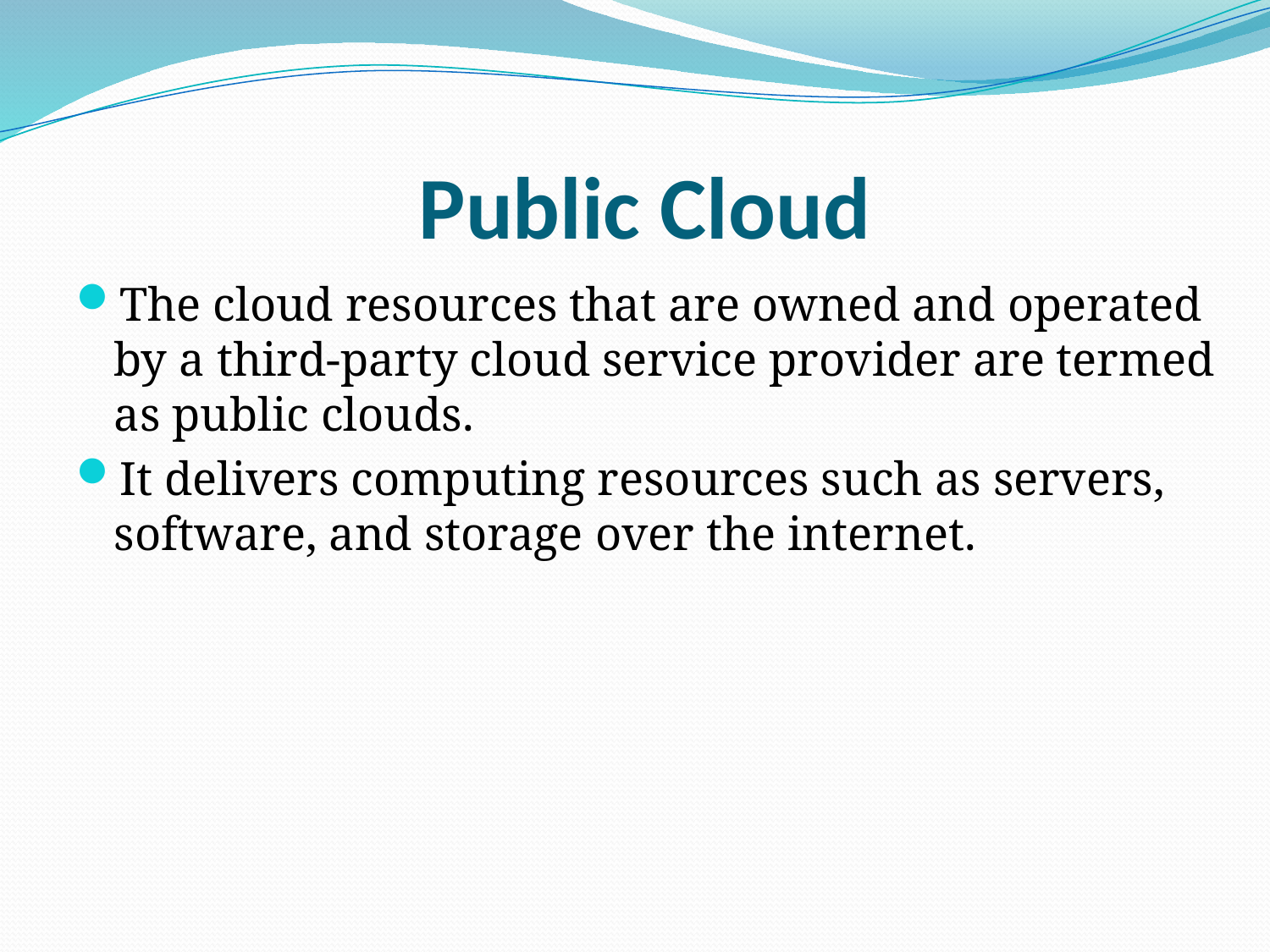

# Public Cloud
The cloud resources that are owned and operated by a third-party cloud service provider are termed as public clouds.
It delivers computing resources such as servers, software, and storage over the internet.